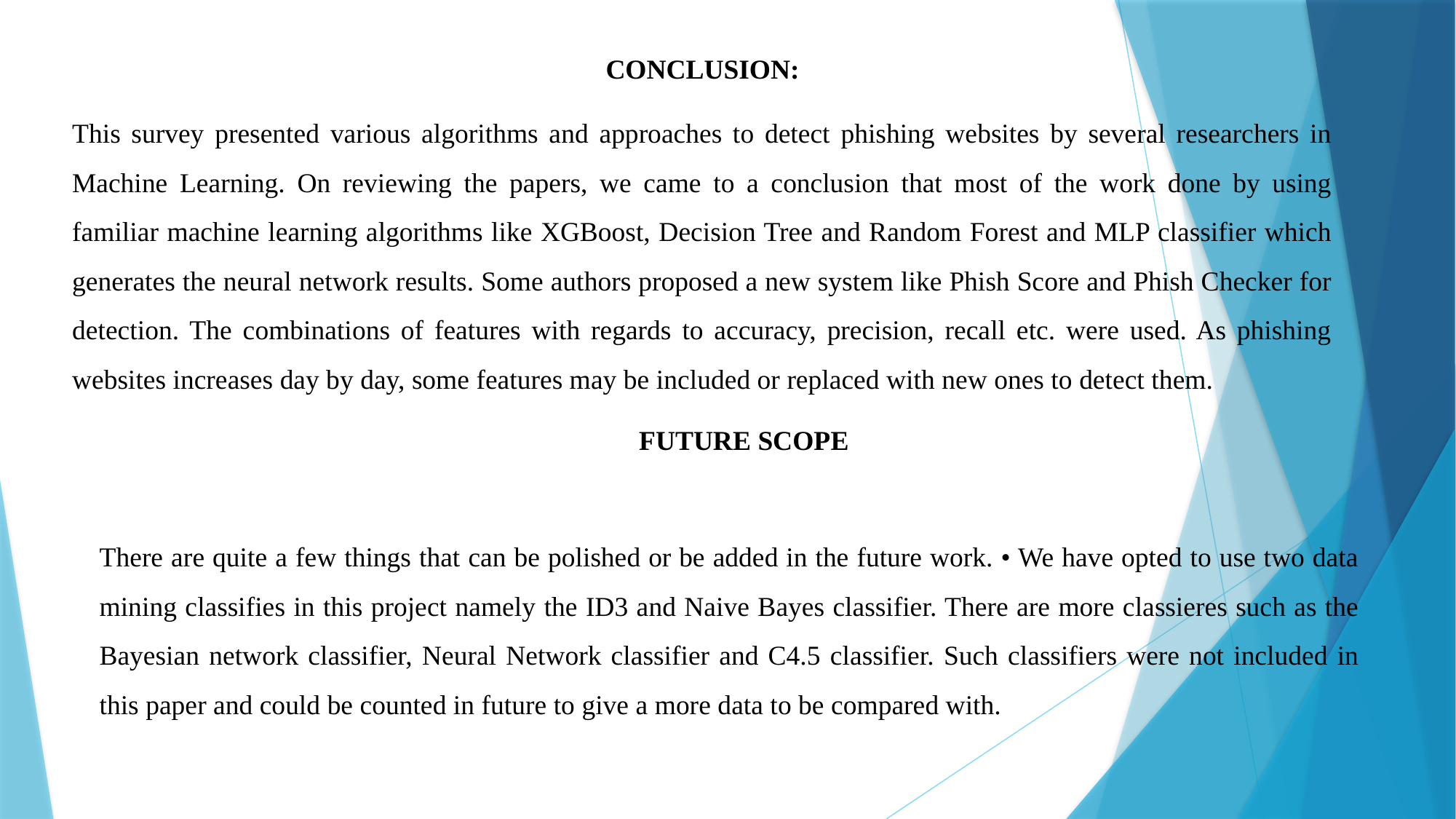

CONCLUSION:
This survey presented various algorithms and approaches to detect phishing websites by several researchers in Machine Learning. On reviewing the papers, we came to a conclusion that most of the work done by using familiar machine learning algorithms like XGBoost, Decision Tree and Random Forest and MLP classifier which generates the neural network results. Some authors proposed a new system like Phish Score and Phish Checker for detection. The combinations of features with regards to accuracy, precision, recall etc. were used. As phishing websites increases day by day, some features may be included or replaced with new ones to detect them.
		       FUTURE SCOPE

There are quite a few things that can be polished or be added in the future work. • We have opted to use two data mining classifies in this project namely the ID3 and Naive Bayes classifier. There are more classieres such as the Bayesian network classifier, Neural Network classifier and C4.5 classifier. Such classifiers were not included in this paper and could be counted in future to give a more data to be compared with.